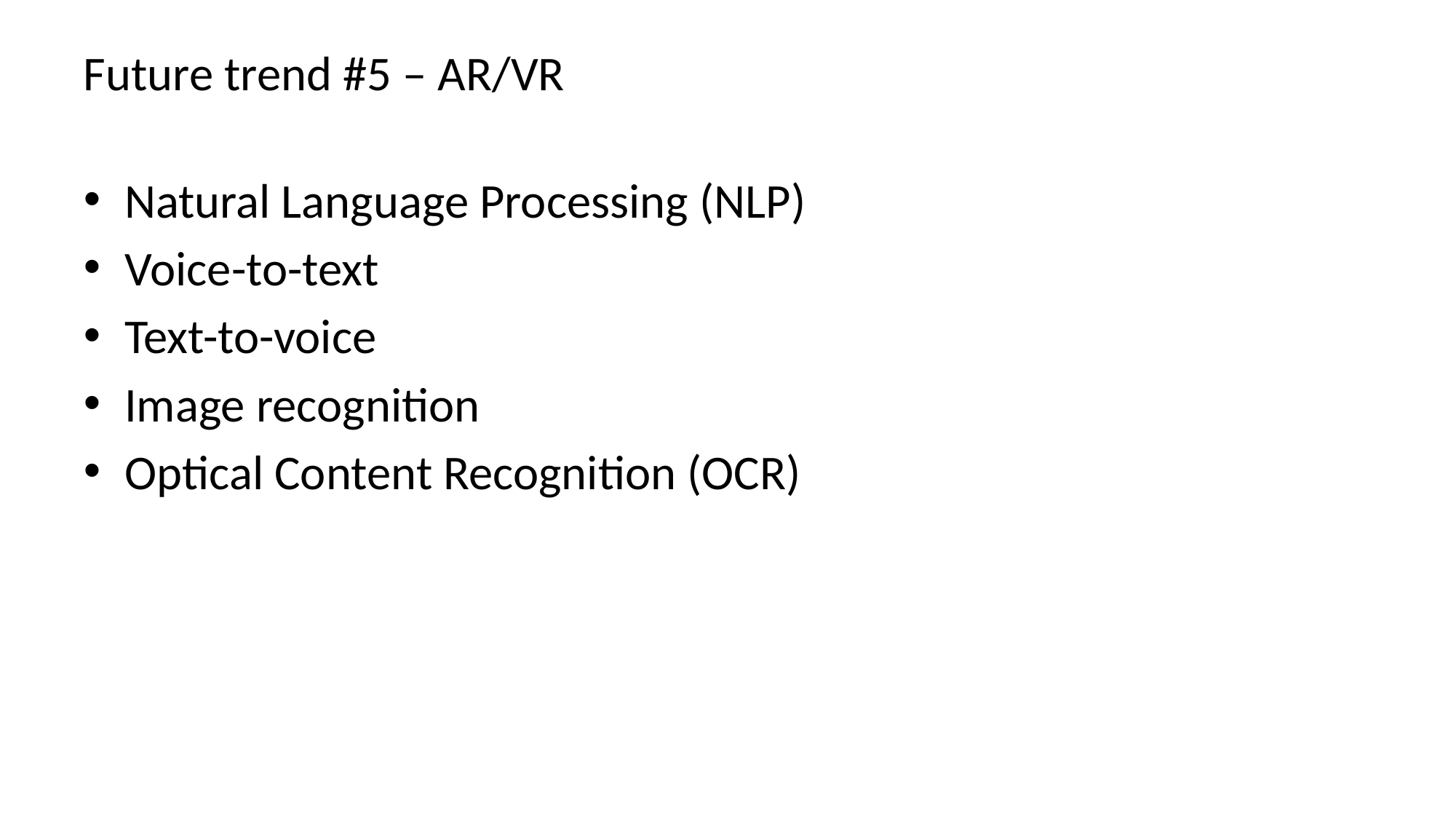

# Future trend #5 – AR/VR
Natural Language Processing (NLP)
Voice-to-text
Text-to-voice
Image recognition
Optical Content Recognition (OCR)